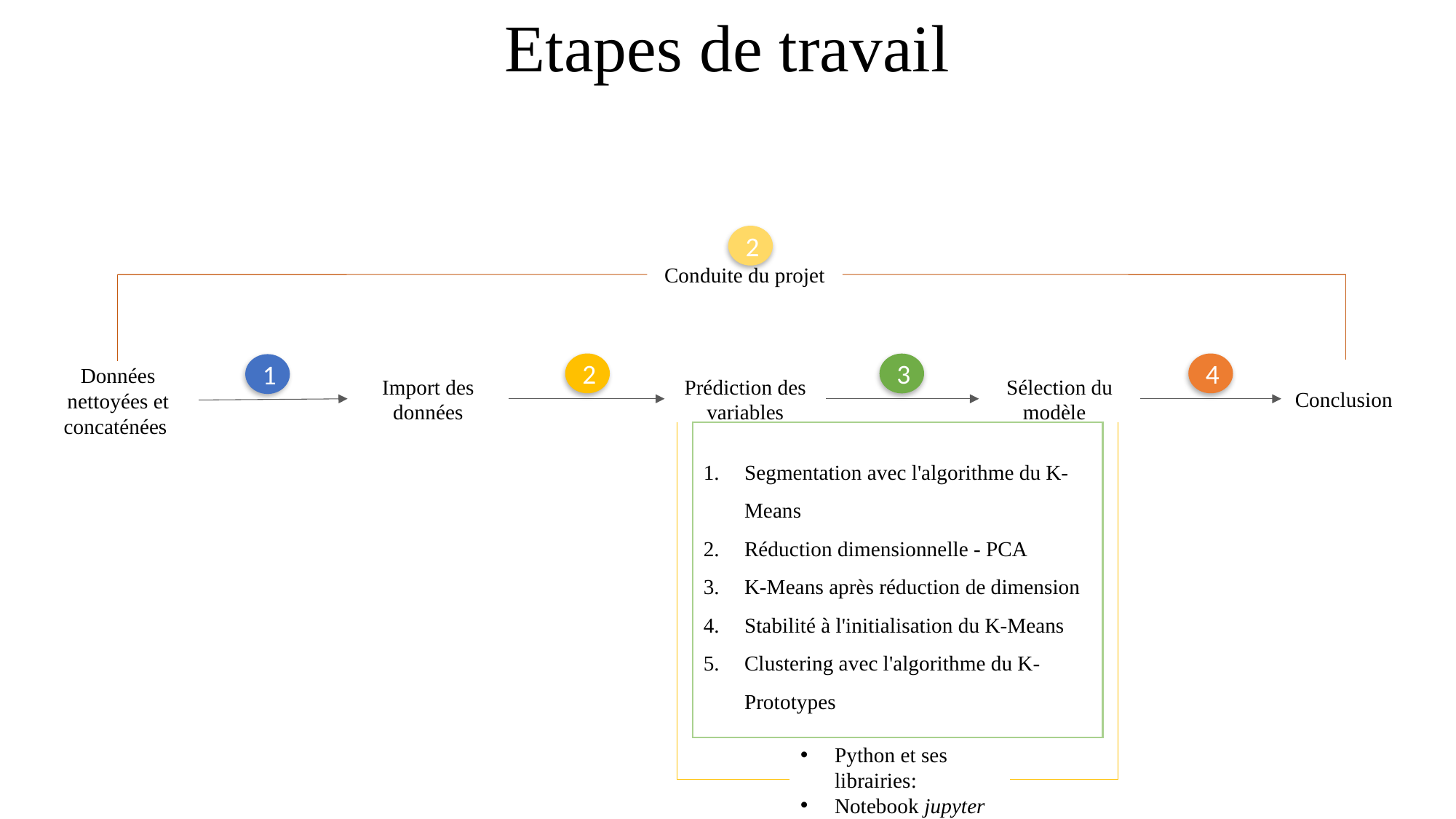

# Etapes de travail
2
Conduite du projet
4
2
3
1
Import des données
Prédiction des variables
Sélection du modèle
Conclusion
Données nettoyées et concaténées
Segmentation avec l'algorithme du K-Means
Réduction dimensionnelle - PCA
K-Means après réduction de dimension
Stabilité à l'initialisation du K-Means
Clustering avec l'algorithme du K-Prototypes
Python et ses librairies:
Notebook jupyter